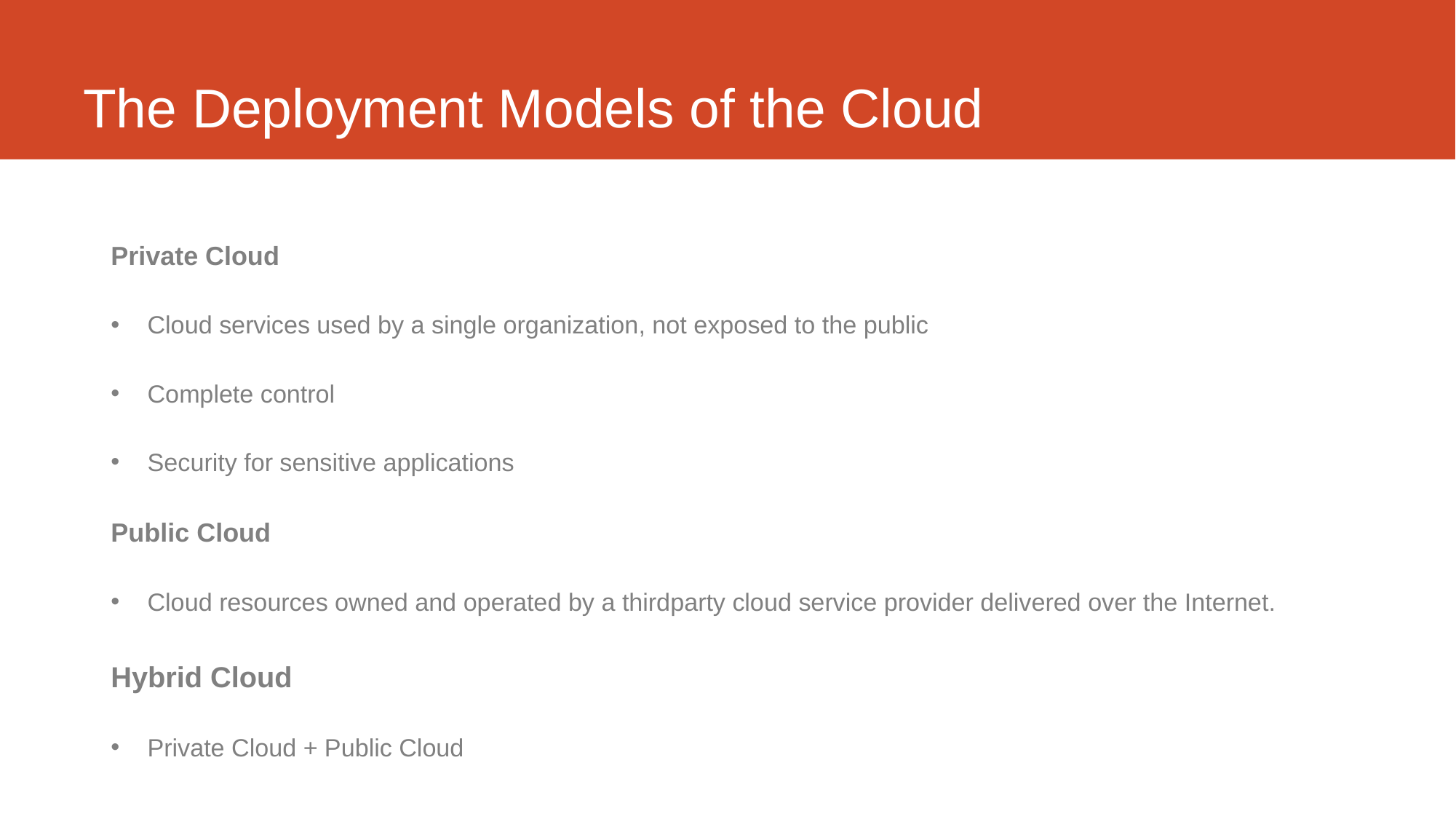

# The Deployment Models of the Cloud
Private Cloud
Cloud services used by a single organization, not exposed to the public
Complete control
Security for sensitive applications
Public Cloud
Cloud resources owned and operated by a thirdparty cloud service provider delivered over the Internet.
Hybrid Cloud
Private Cloud + Public Cloud